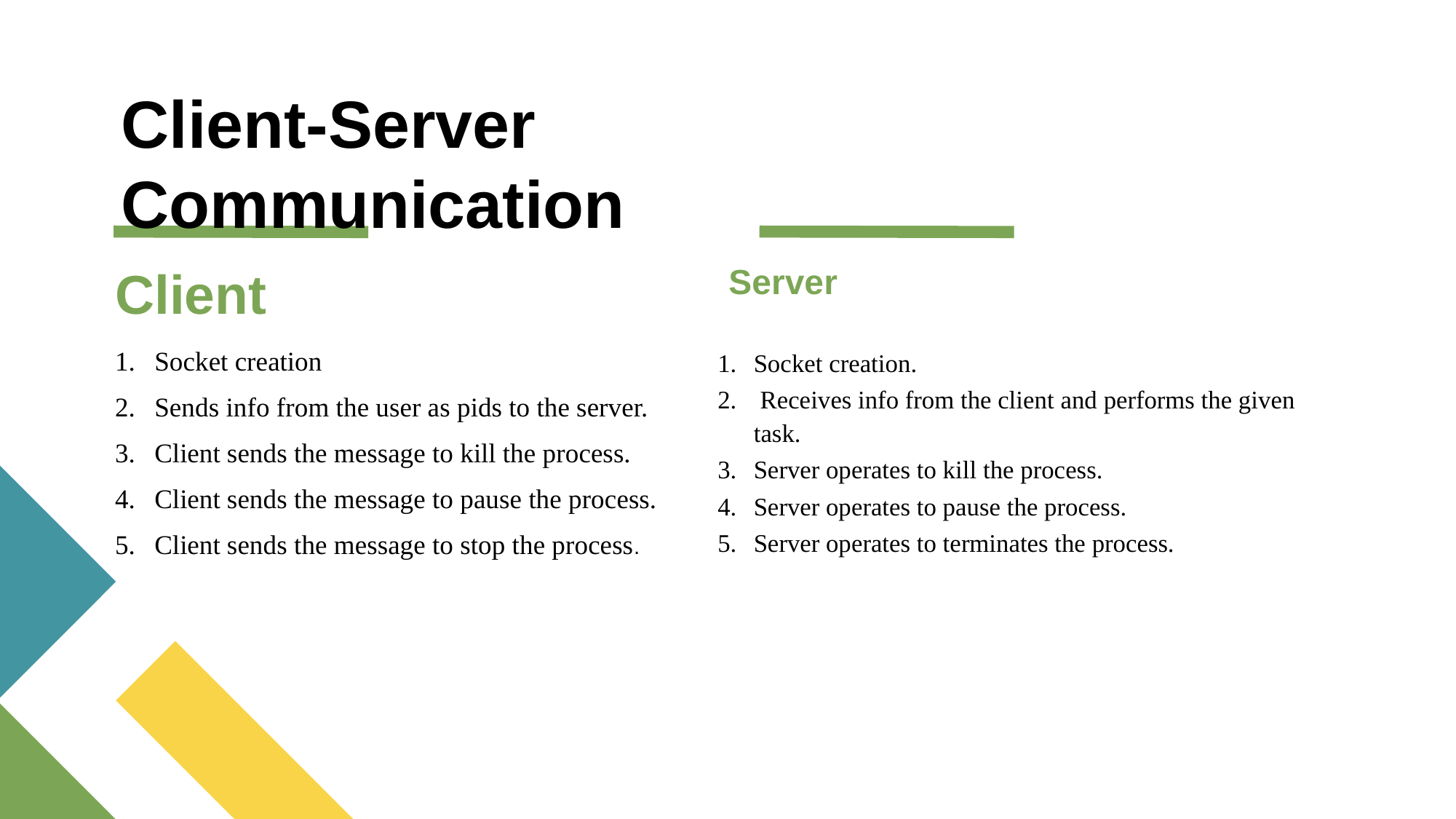

Client-Server Communication

Server
Client
Socket creation
Sends info from the user as pids to the server.
Client sends the message to kill the process.
Client sends the message to pause the process.
Client sends the message to stop the process.

Socket creation.
 Receives info from the client and performs the given task.
Server operates to kill the process.
Server operates to pause the process.
Server operates to terminates the process.